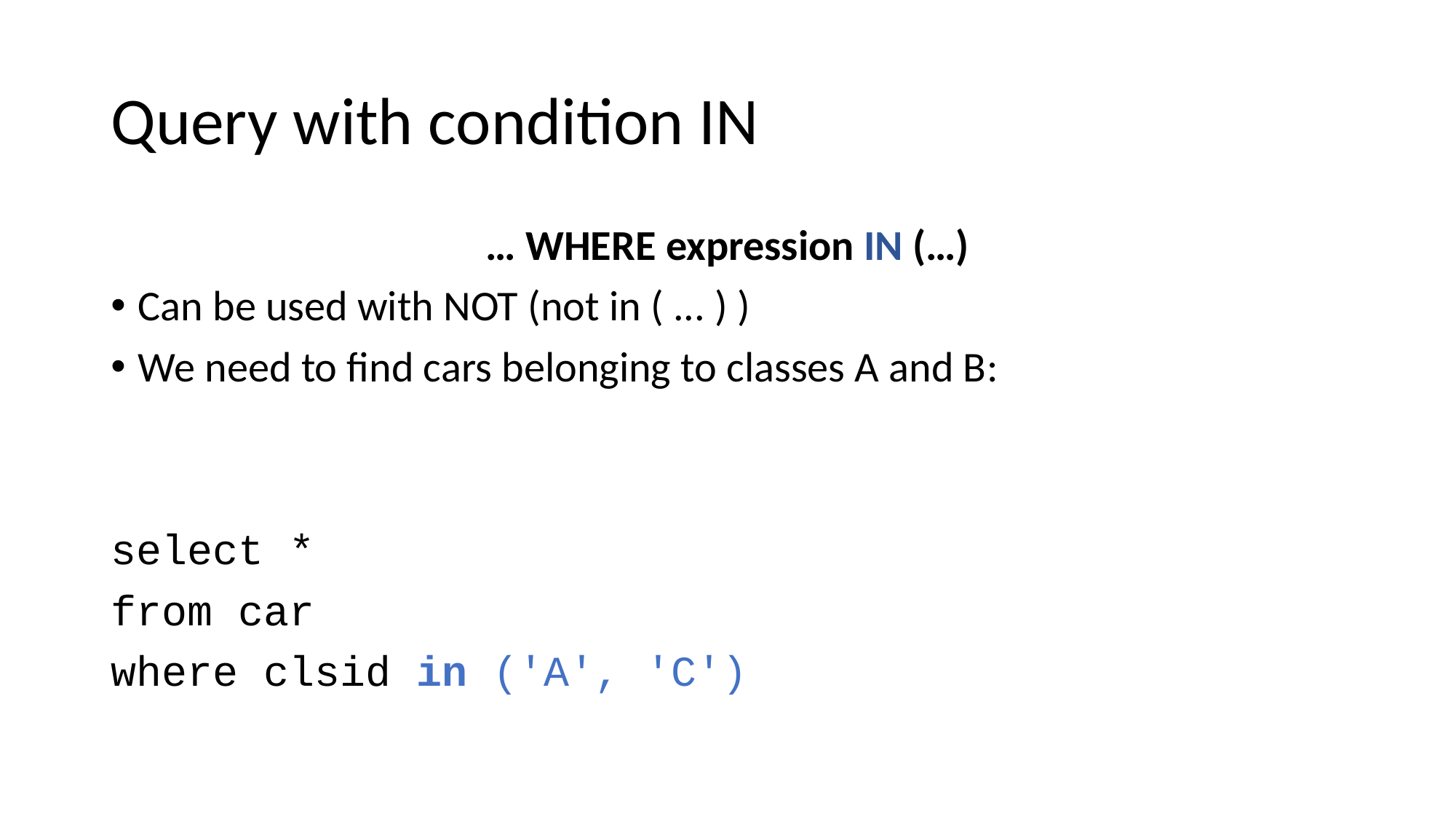

# Query with condition IN
… WHERE expression IN (…)
Can be used with NOT (not in ( ... ) )
We need to find cars belonging to classes A and B:

select *
from car
where clsid in ('A', 'C')